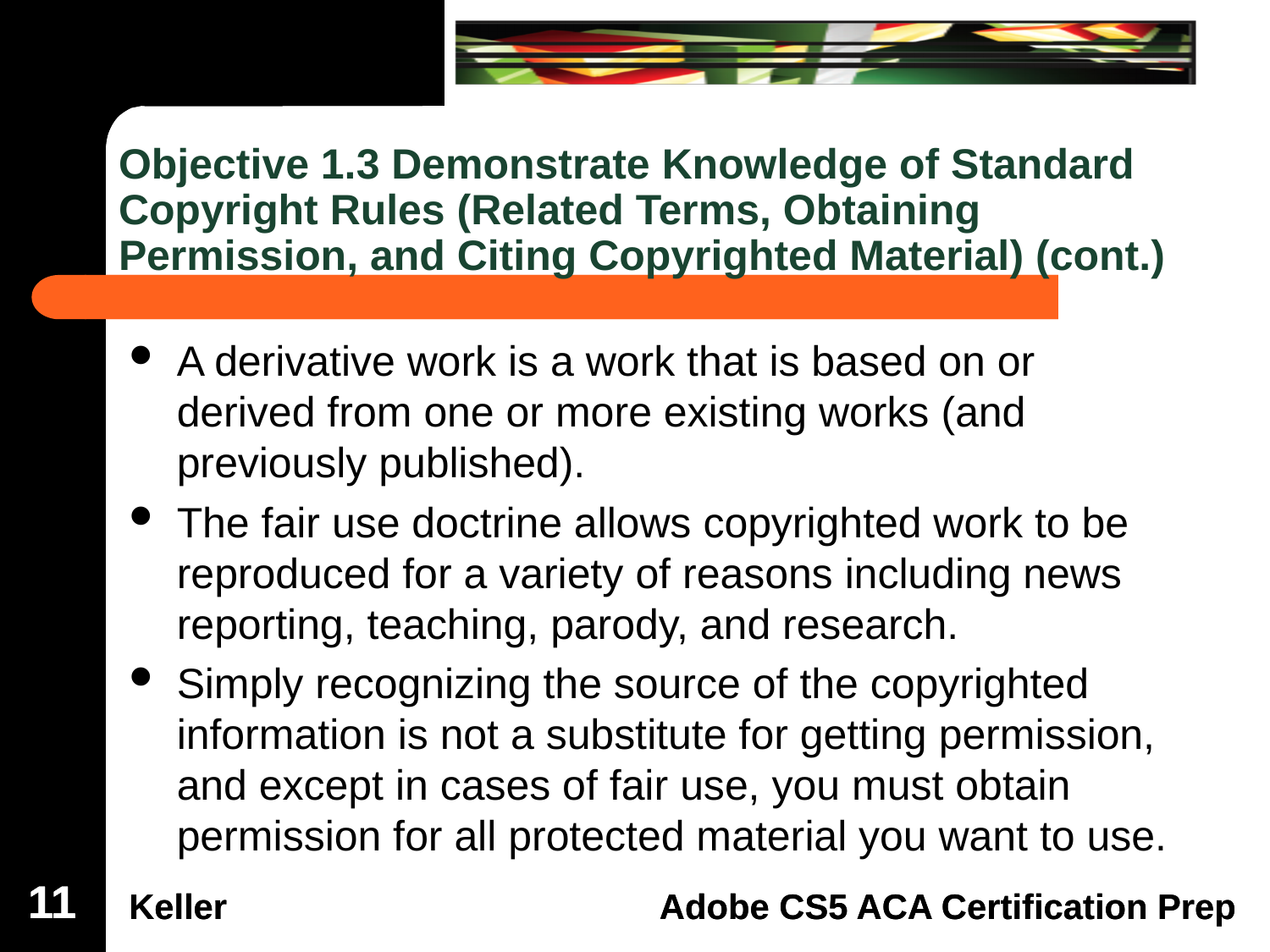

# Objective 1.3 Demonstrate Knowledge of Standard Copyright Rules (Related Terms, Obtaining Permission, and Citing Copyrighted Material) (cont.)
A derivative work is a work that is based on or derived from one or more existing works (and previously published).
The fair use doctrine allows copyrighted work to be reproduced for a variety of reasons including news reporting, teaching, parody, and research.
Simply recognizing the source of the copyrighted information is not a substitute for getting permission, and except in cases of fair use, you must obtain permission for all protected material you want to use.
11
11
11